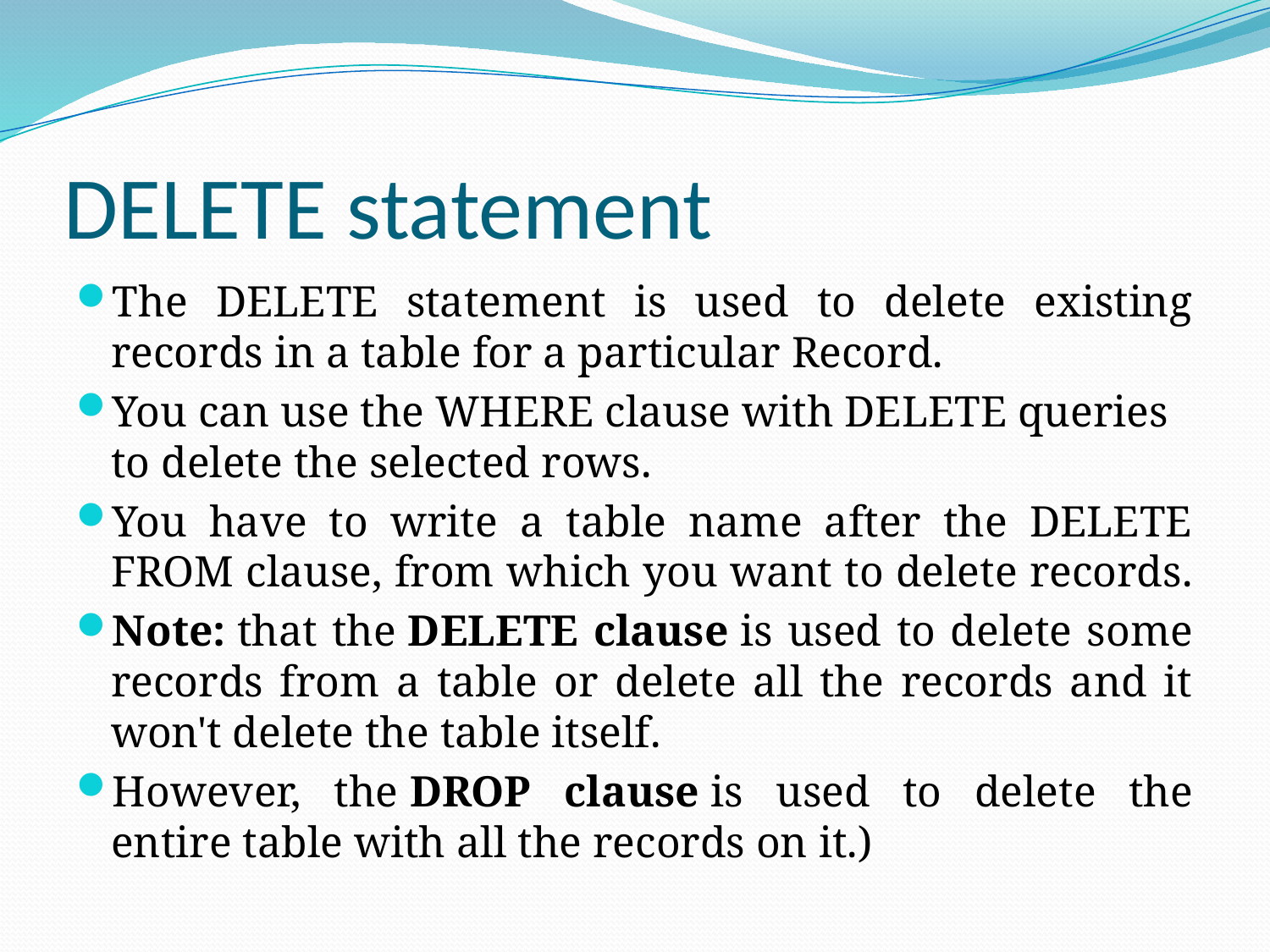

# DELETE statement
The DELETE statement is used to delete existing records in a table for a particular Record.
You can use the WHERE clause with DELETE queries to delete the selected rows.
You have to write a table name after the DELETE FROM clause, from which you want to delete records.
Note: that the DELETE clause is used to delete some records from a table or delete all the records and it won't delete the table itself.
However, the DROP clause is used to delete the entire table with all the records on it.)